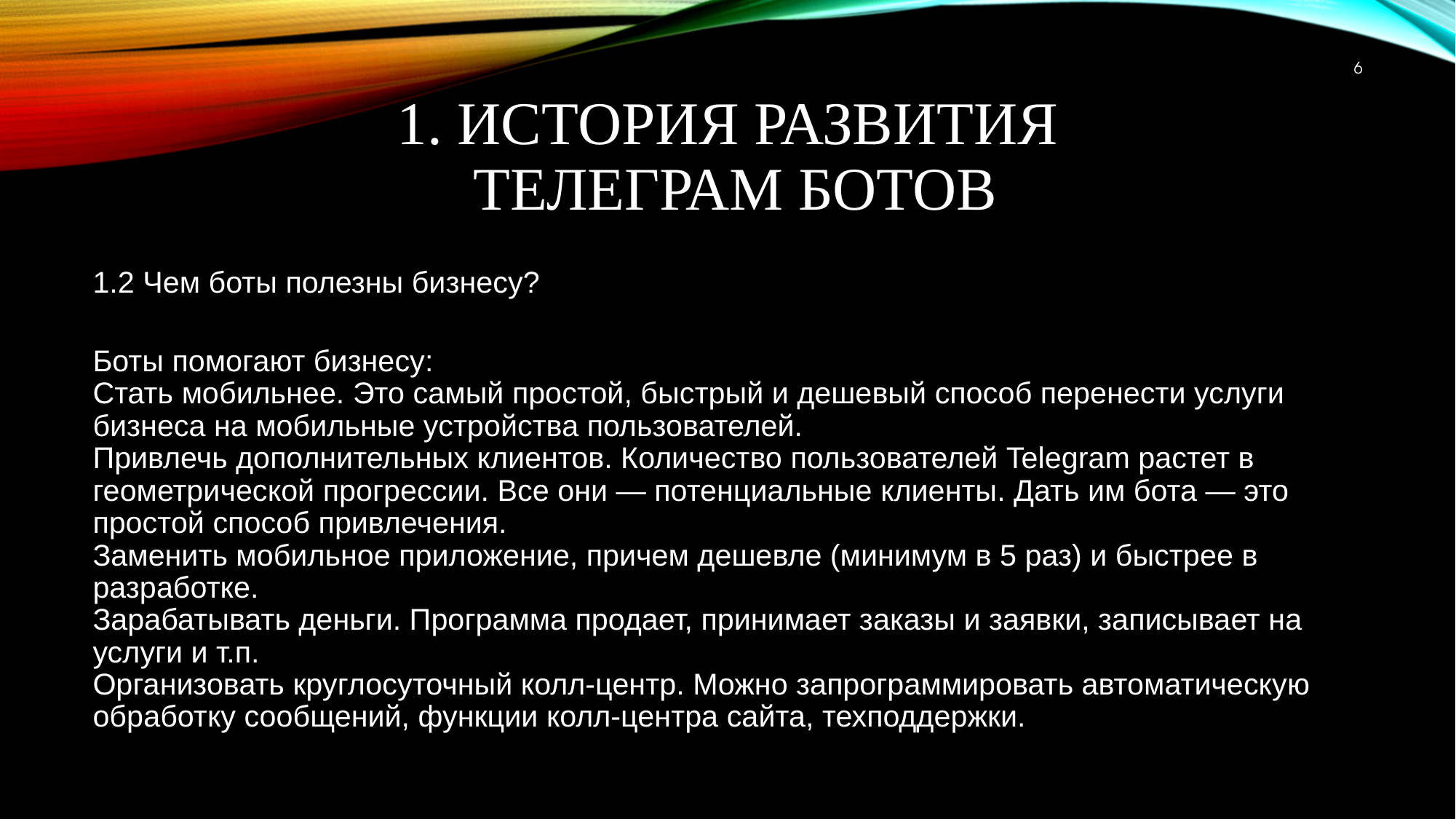

6
# 1. История развития телеграм ботов
1.2 Чем боты полезны бизнесу?
Боты помогают бизнесу:
Стать мобильнее. Это самый простой, быстрый и дешевый способ перенести услуги бизнеса на мобильные устройства пользователей.
Привлечь дополнительных клиентов. Количество пользователей Telegram растет в геометрической прогрессии. Все они — потенциальные клиенты. Дать им бота — это простой способ привлечения.
Заменить мобильное приложение, причем дешевле (минимум в 5 раз) и быстрее в разработке.
Зарабатывать деньги. Программа продает, принимает заказы и заявки, записывает на услуги и т.п.
Организовать круглосуточный колл-центр. Можно запрограммировать автоматическую обработку сообщений, функции колл-центра сайта, техподдержки.